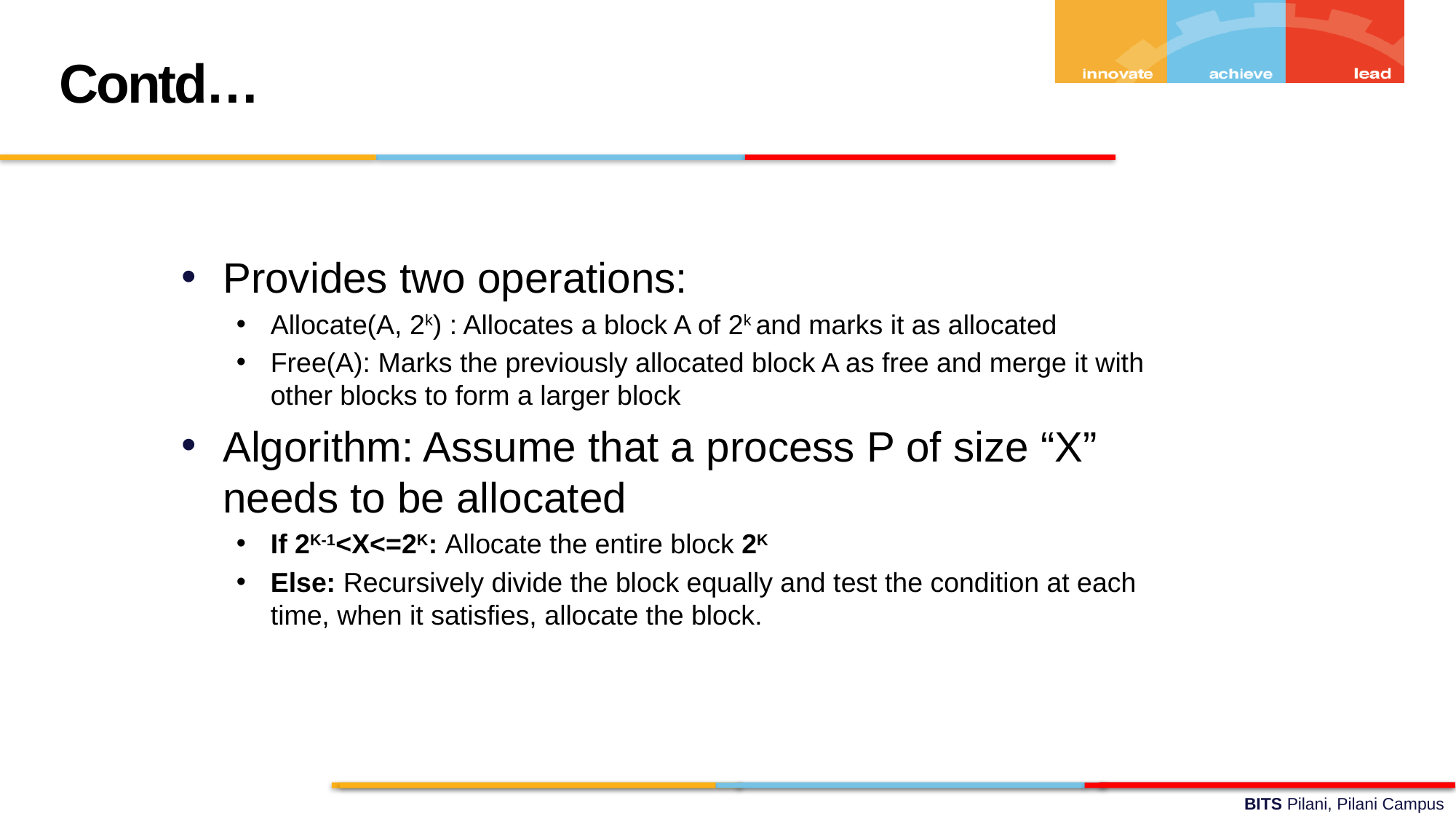

Contd…
Provides two operations:
Allocate(A, 2k) : Allocates a block A of 2k and marks it as allocated
Free(A): Marks the previously allocated block A as free and merge it with other blocks to form a larger block
Algorithm: Assume that a process P of size “X” needs to be allocated
If 2K-1<X<=2K: Allocate the entire block 2K
Else: Recursively divide the block equally and test the condition at each time, when it satisfies, allocate the block.